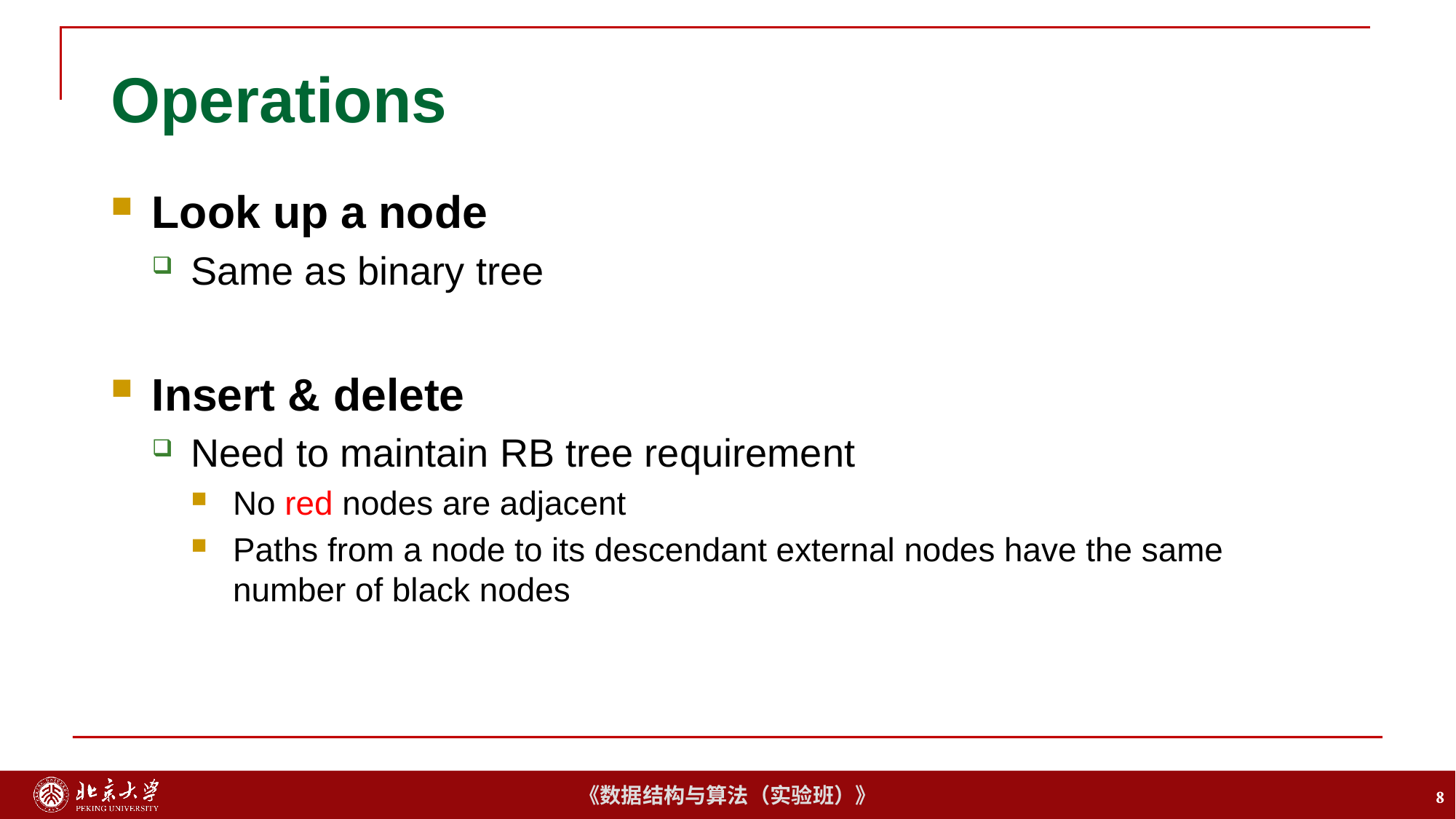

# Operations
Look up a node
Same as binary tree

Insert & delete
Need to maintain RB tree requirement
No red nodes are adjacent
Paths from a node to its descendant external nodes have the same number of black nodes

8